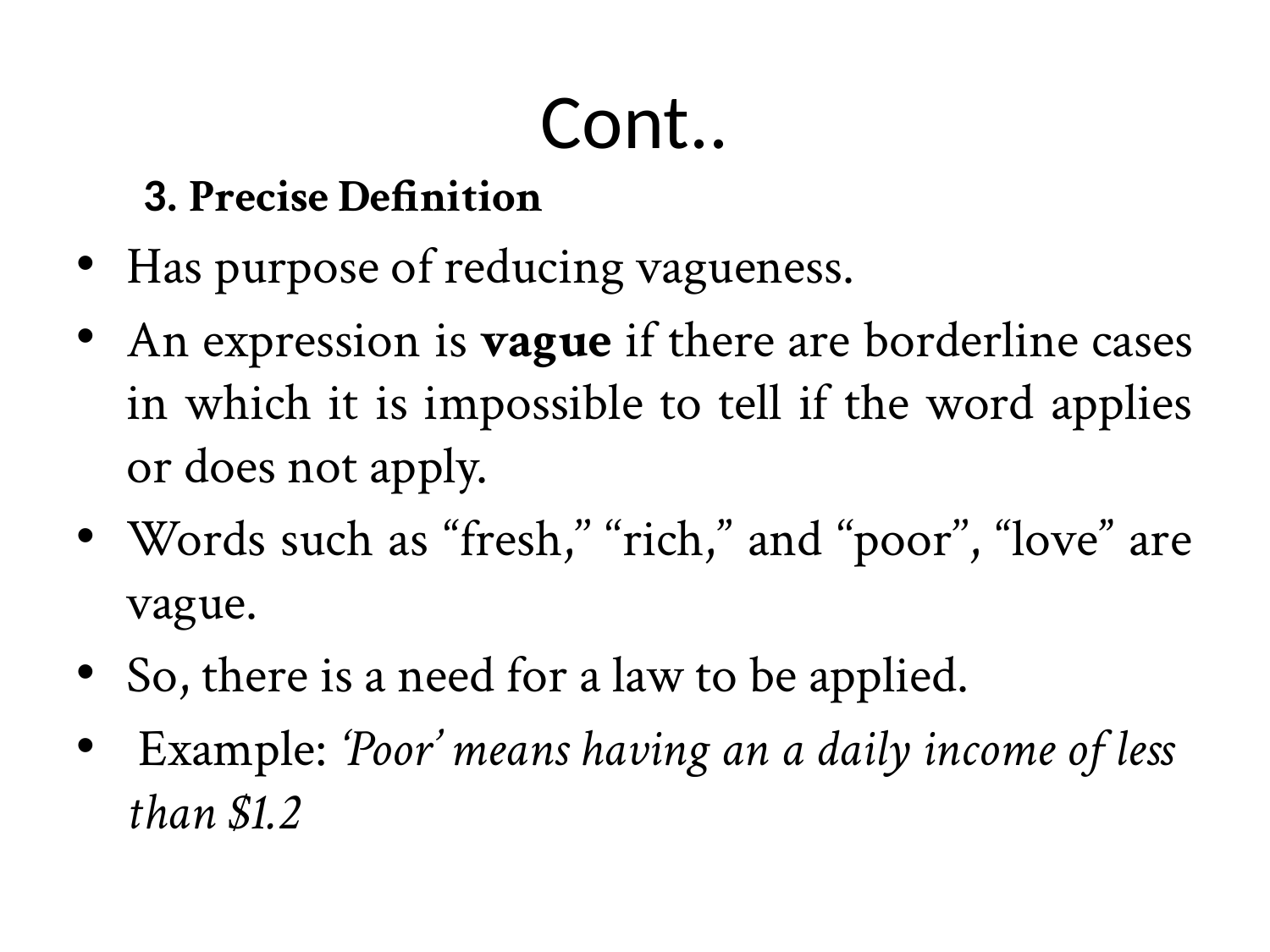

# Cont..
3. Precise Definition
Has purpose of reducing vagueness.
An expression is vague if there are borderline cases in which it is impossible to tell if the word applies or does not apply.
Words such as ‘‘fresh,’’ ‘‘rich,’’ and ‘‘poor’’, “love” are vague.
So, there is a need for a law to be applied.
 Example: ‘Poor’ means having an a daily income of less than $1.2